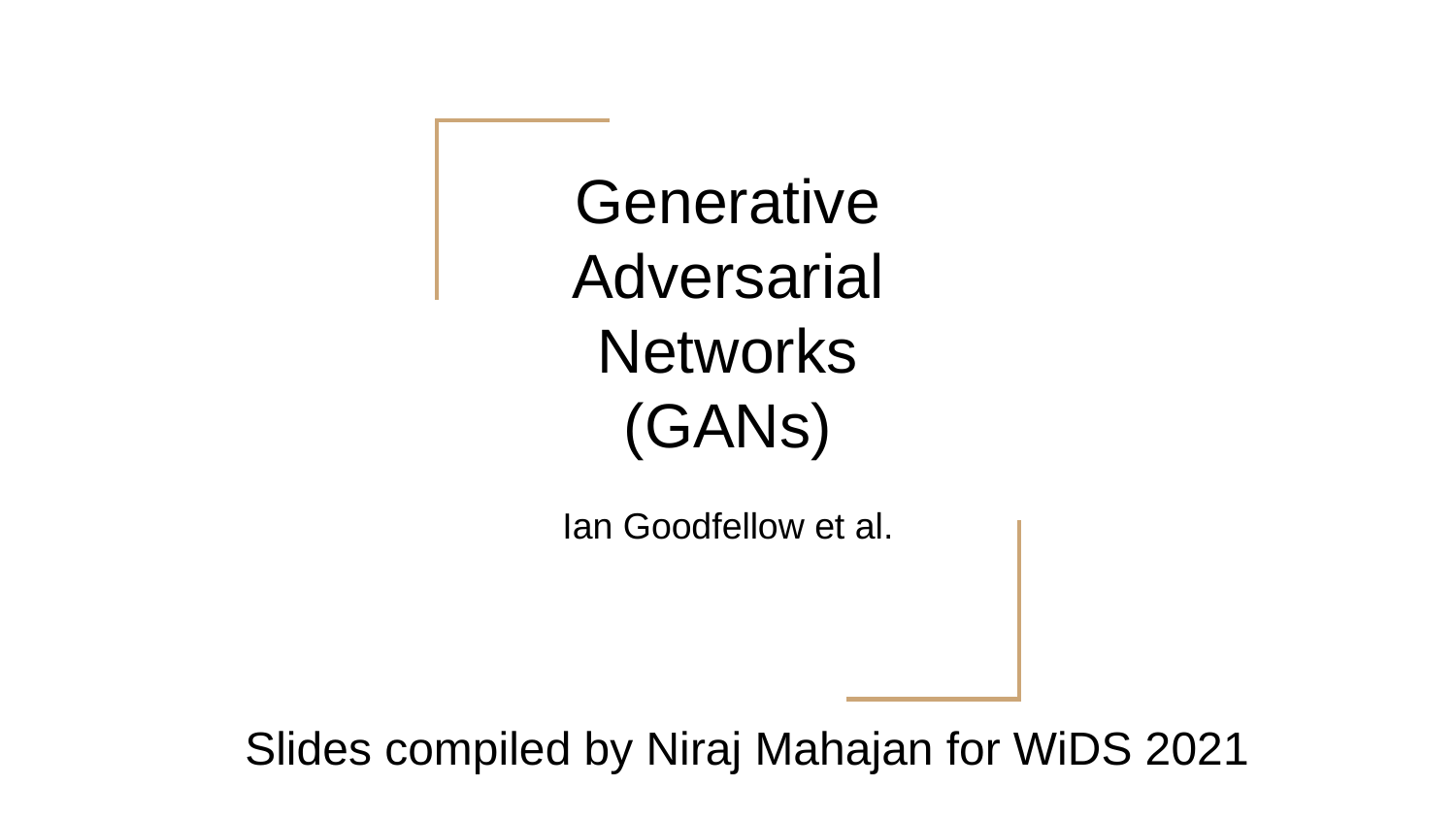

# Generative Adversarial Networks (GANs)
Ian Goodfellow et al.
Slides compiled by Niraj Mahajan for WiDS 2021